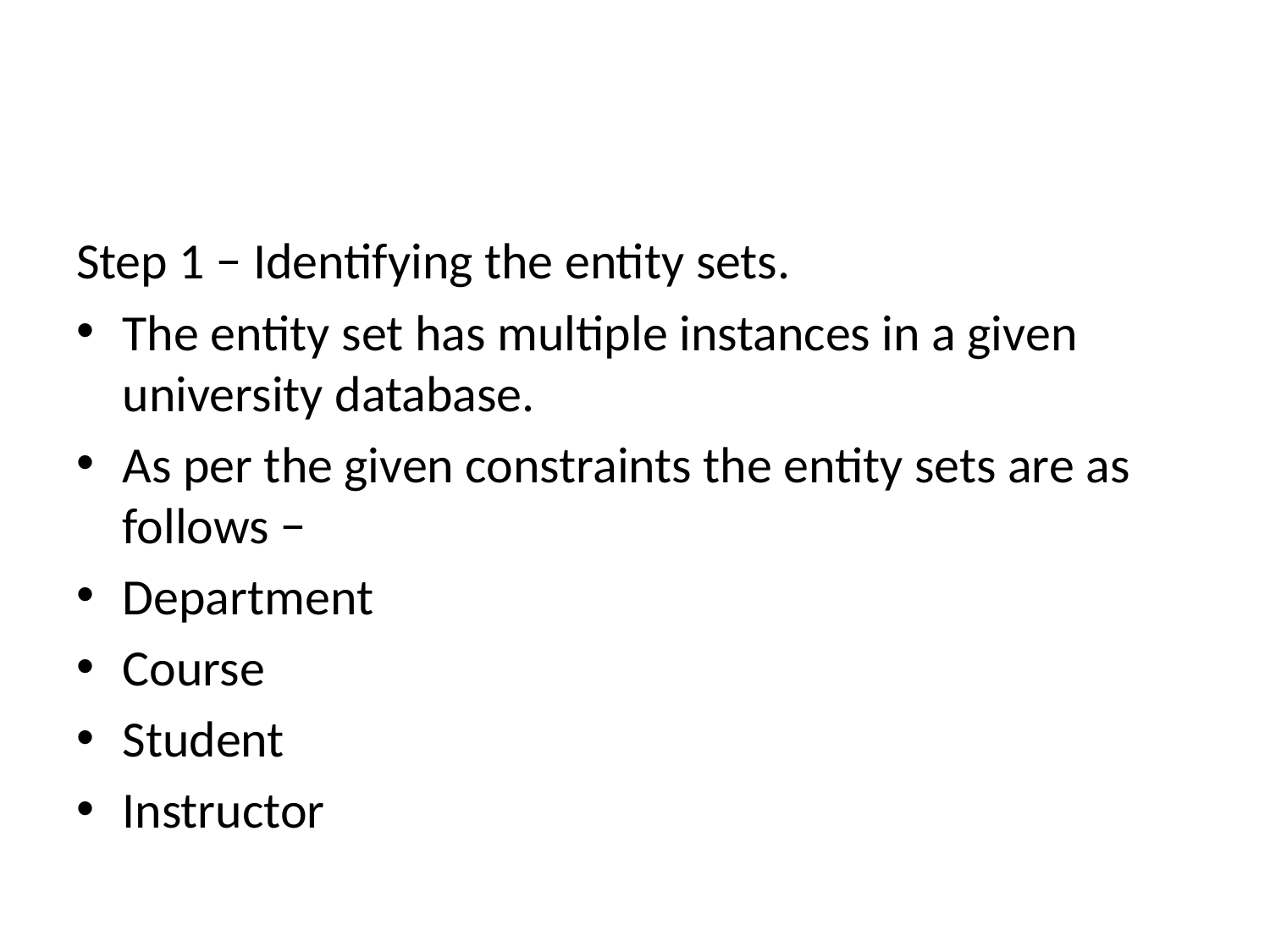

#
Step 1 − Identifying the entity sets.
The entity set has multiple instances in a given university database.
As per the given constraints the entity sets are as follows −
Department
Course
Student
Instructor